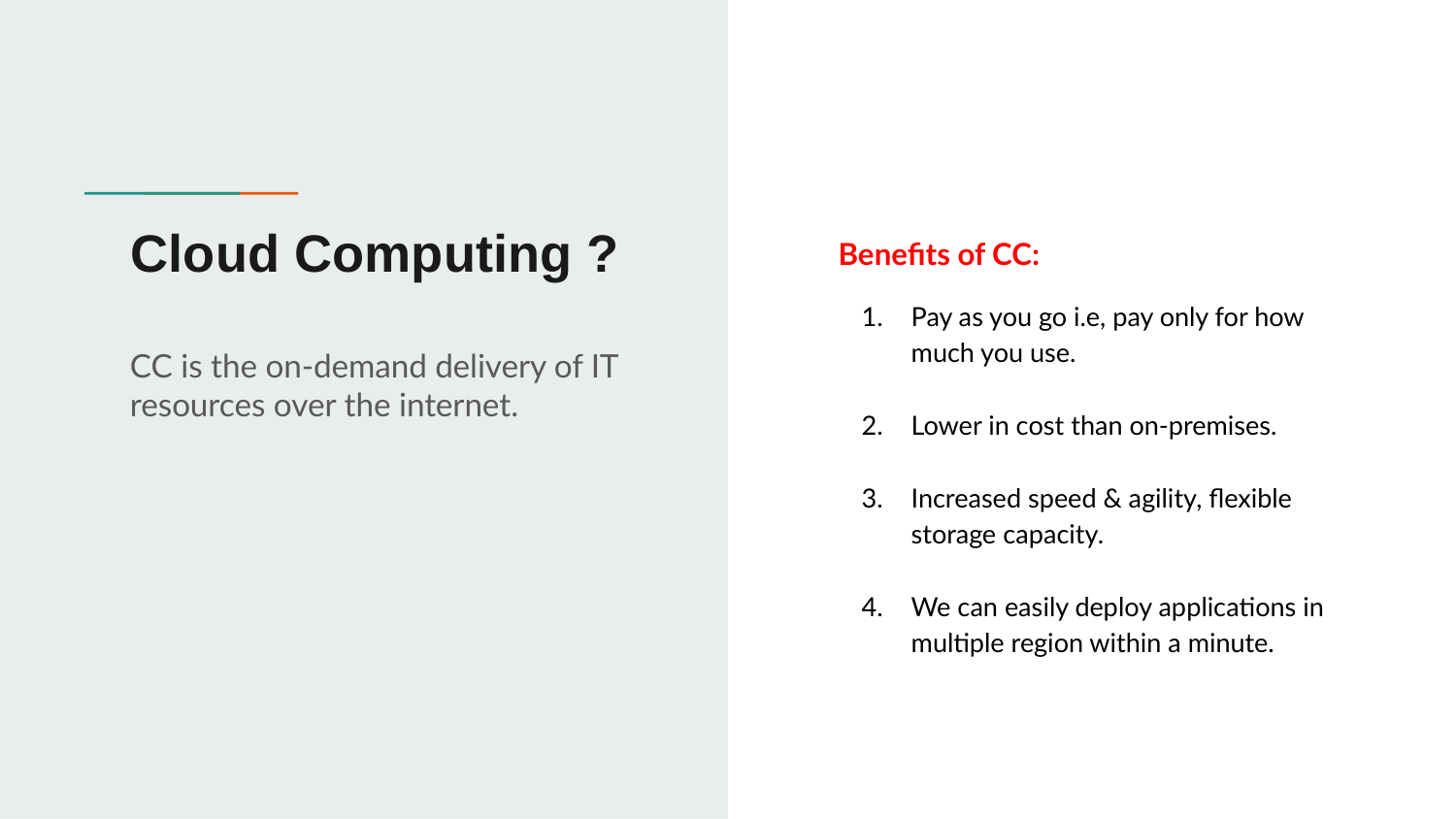

# Cloud Computing ?
Benefits of CC:
Pay as you go i.e, pay only for how much you use.
Lower in cost than on-premises.
Increased speed & agility, flexible storage capacity.
We can easily deploy applications in multiple region within a minute.
CC is the on-demand delivery of IT resources over the internet.